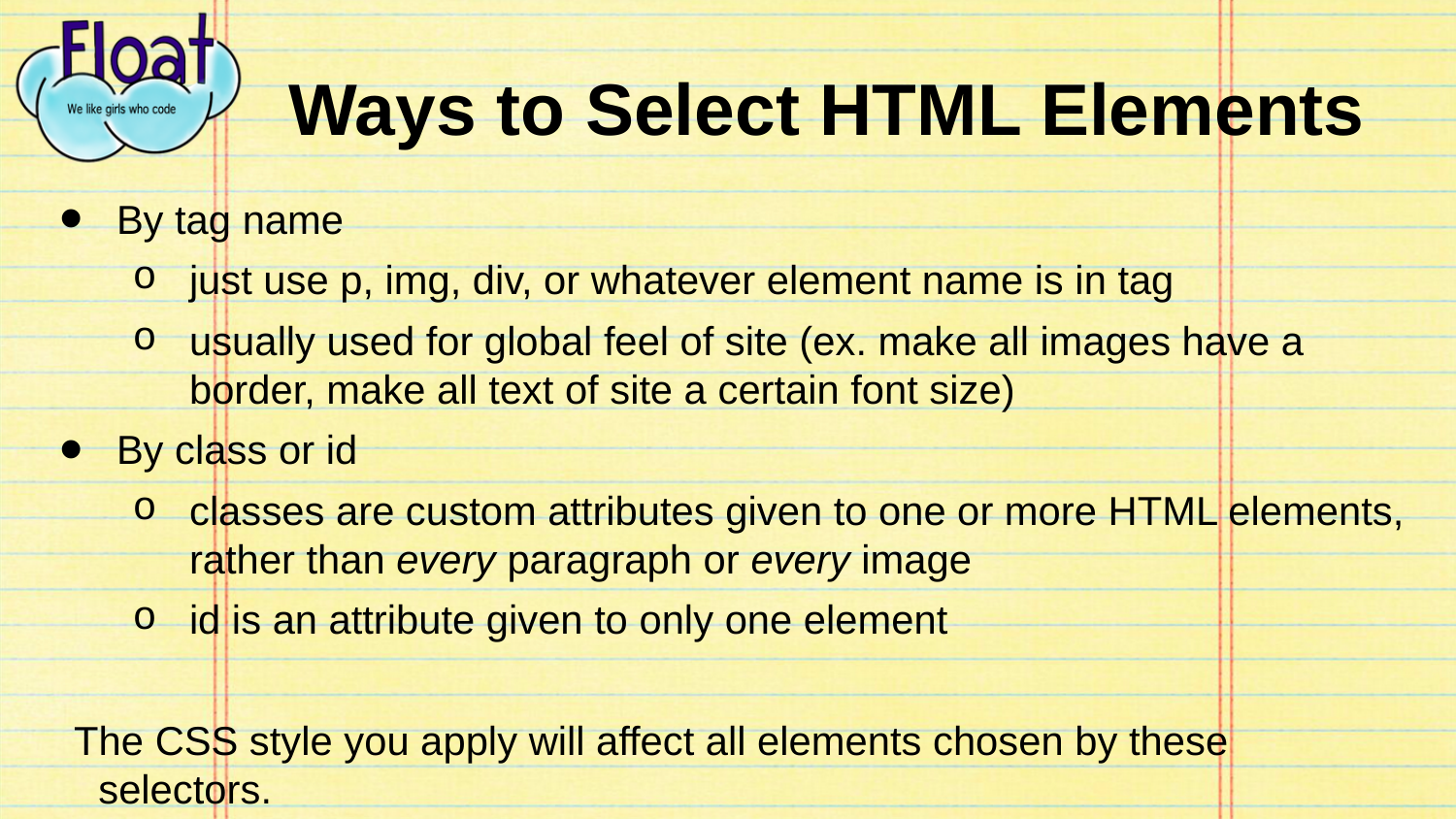

# Ways to Select HTML Elements
By tag name
just use p, img, div, or whatever element name is in tag
usually used for global feel of site (ex. make all images have a border, make all text of site a certain font size)
By class or id
classes are custom attributes given to one or more HTML elements, rather than every paragraph or every image
id is an attribute given to only one element

The CSS style you apply will affect all elements chosen by these selectors.